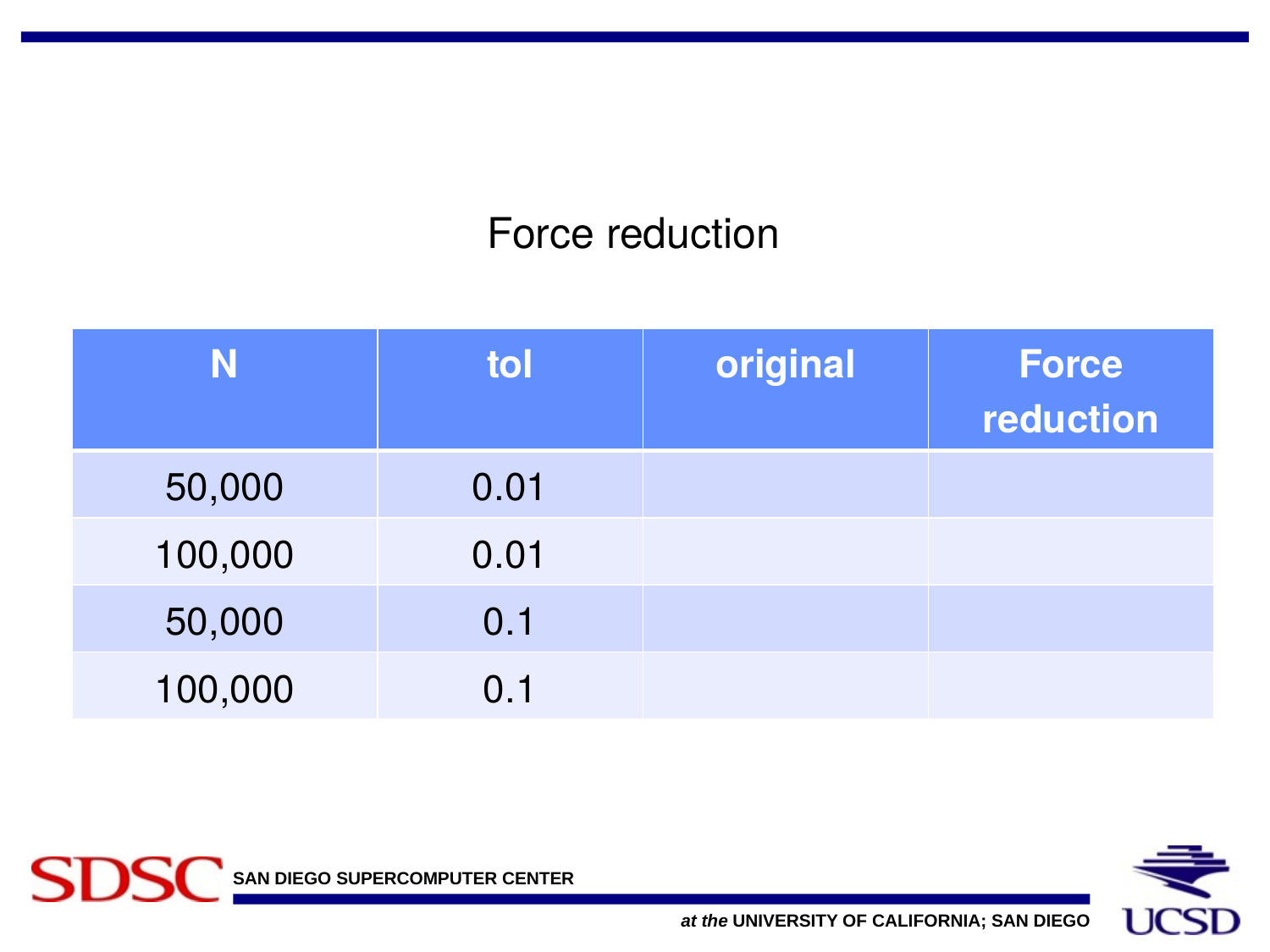

Force reduction
| N | tol | original | Force reduction |
| --- | --- | --- | --- |
| 50,000 | 0.01 |  |  |
| 100,000 | 0.01 |  |  |
| 50,000 | 0.1 |  |  |
| 100,000 | 0.1 |  |  |